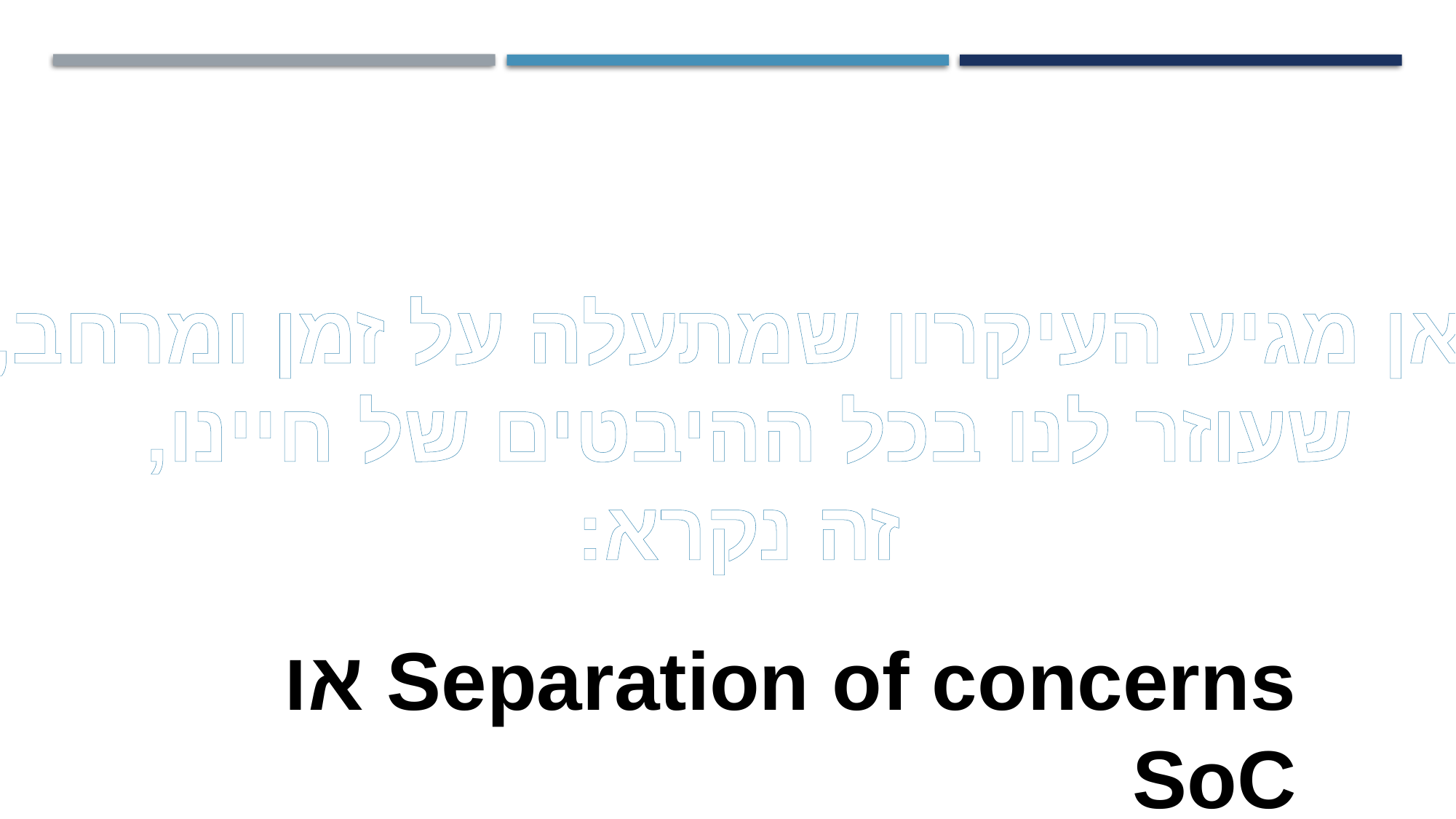

כאן מגיע העיקרון שמתעלה על זמן ומרחב,
שעוזר לנו בכל ההיבטים של חיינו,
זה נקרא:
Separation of concerns או SoC